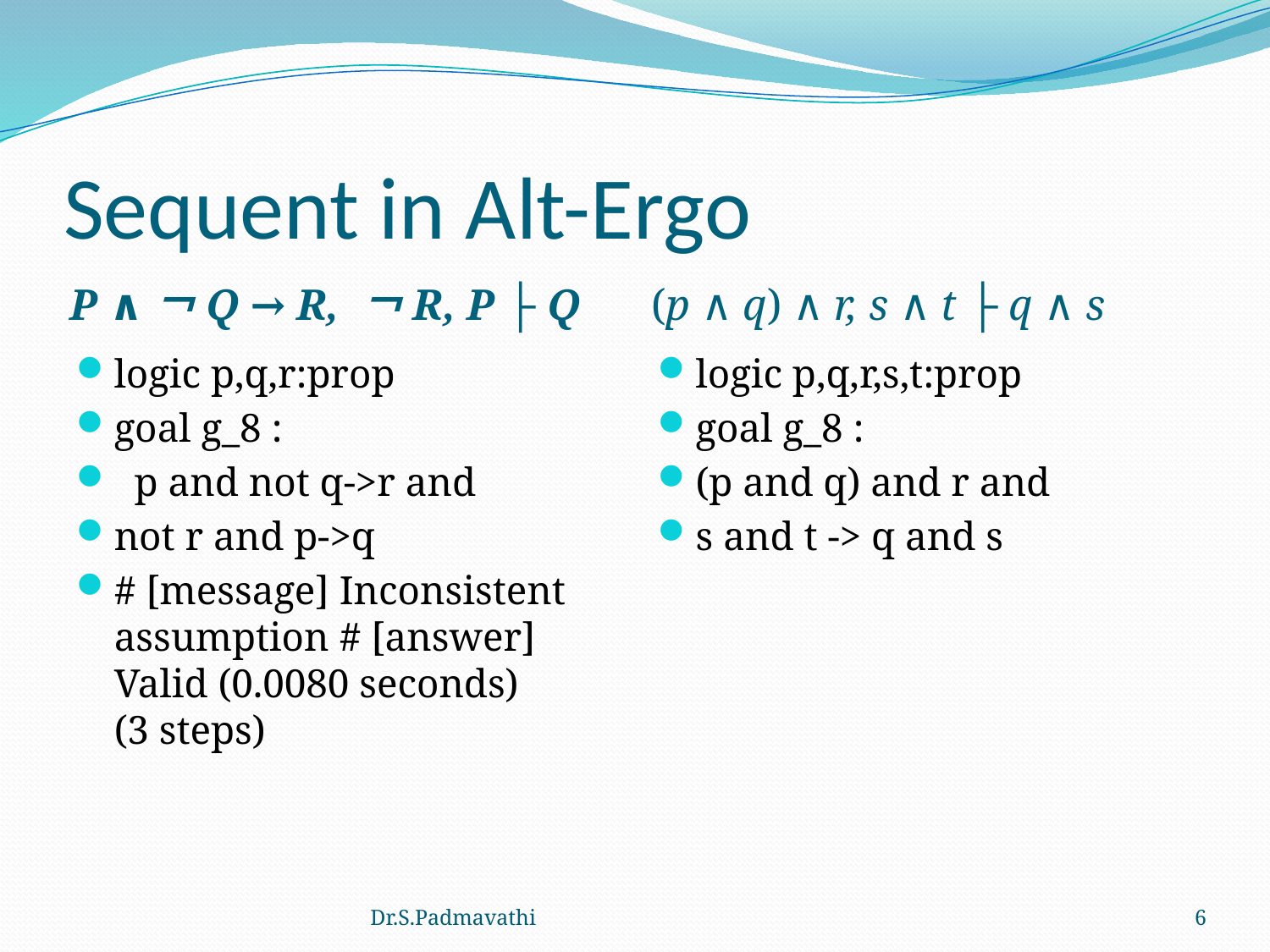

# Sequent in Alt-Ergo
P ∧￢Q → R, ￢R, P ├ Q
(p ∧ q) ∧ r, s ∧ t ├ q ∧ s
logic p,q,r:prop
goal g_8 :
  p and not q->r and
not r and p->q
# [message] Inconsistent assumption # [answer] Valid (0.0080 seconds) (3 steps)
logic p,q,r,s,t:prop
goal g_8 :
(p and q) and r and
s and t -> q and s
Dr.S.Padmavathi
6